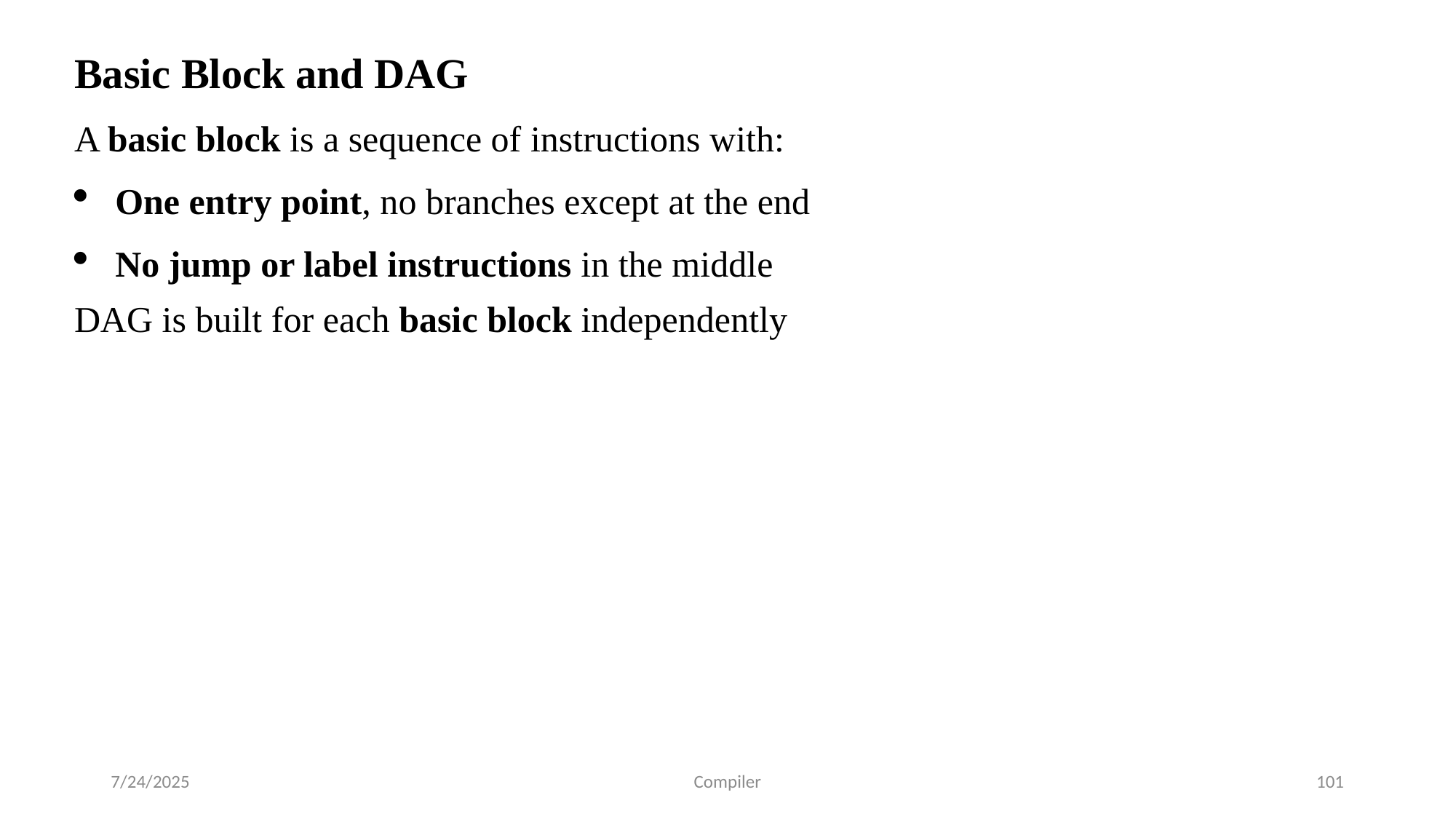

Basic Block and DAG
A basic block is a sequence of instructions with:
One entry point, no branches except at the end
No jump or label instructions in the middle
DAG is built for each basic block independently
7/24/2025
Compiler
101